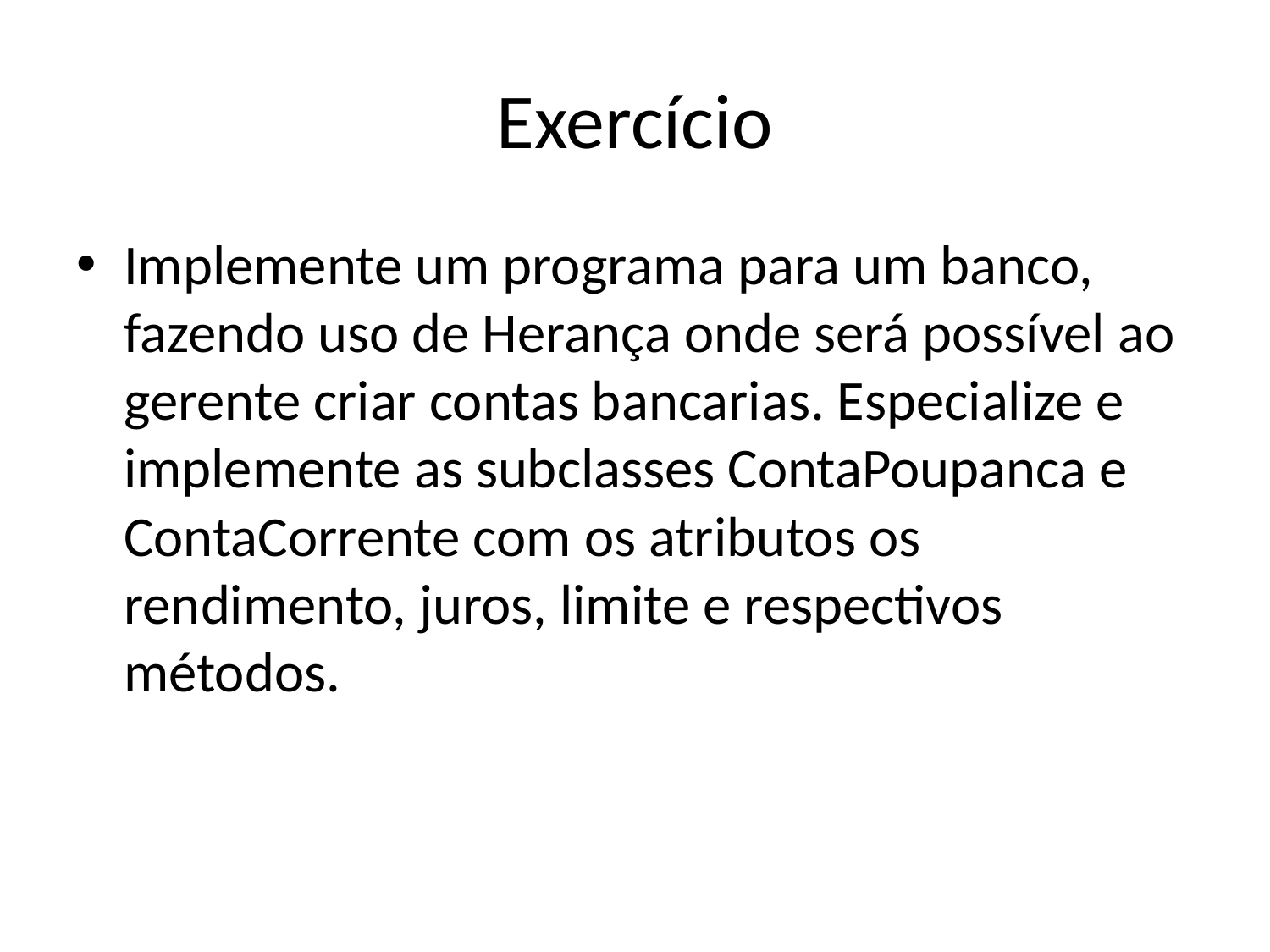

# Exercício
Implemente um programa para um banco, fazendo uso de Herança onde será possível ao gerente criar contas bancarias. Especialize e implemente as subclasses ContaPoupanca e ContaCorrente com os atributos os rendimento, juros, limite e respectivos métodos.